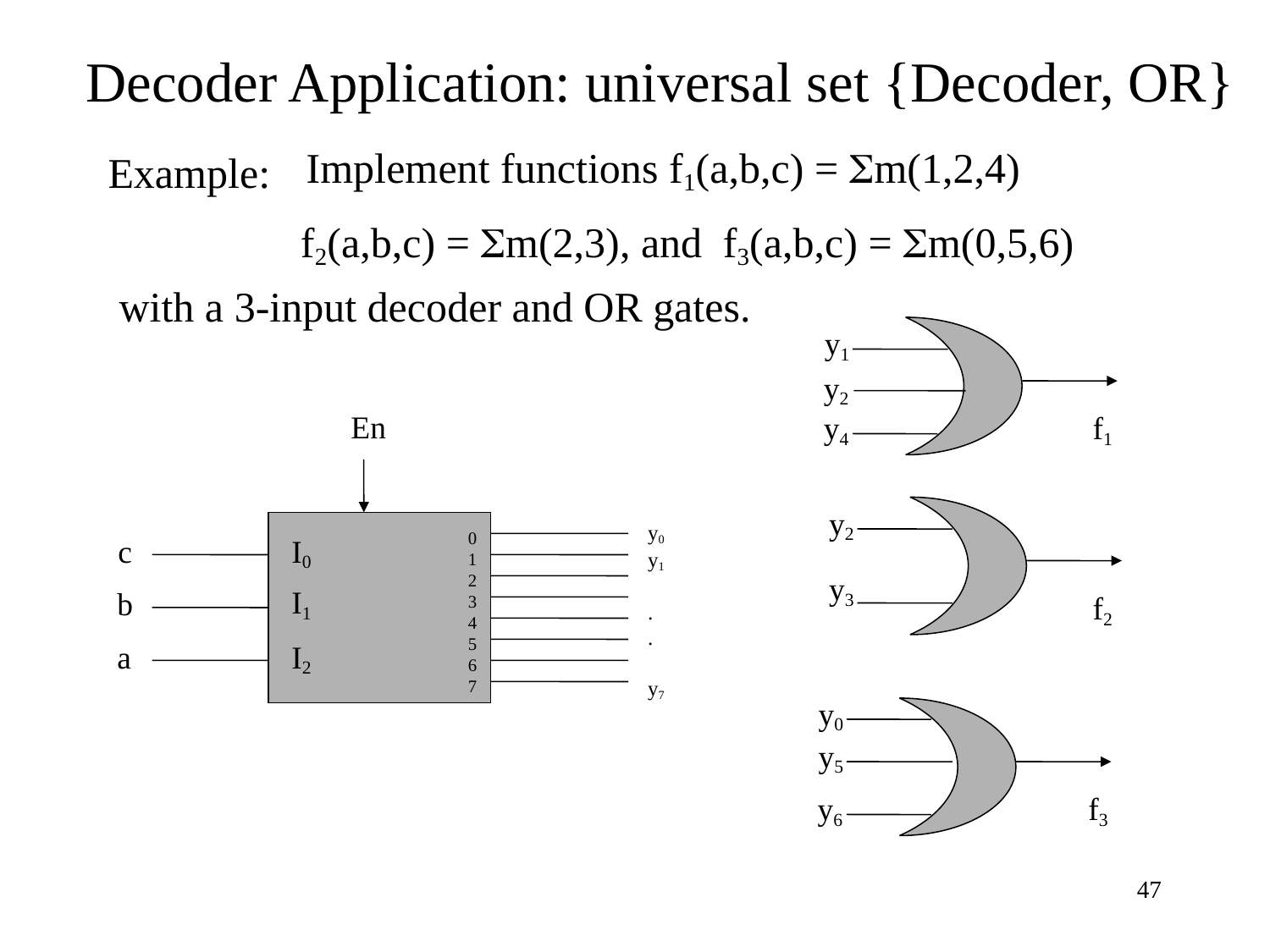

Decoder Application: universal set {Decoder, OR}
Implement functions f1(a,b,c) = Σm(1,2,4)
Example:
f2(a,b,c) = Σm(2,3), and
f3(a,b,c) = Σm(0,5,6)
with a 3-input decoder and OR gates.
y1

y2

En

y0
y1

.
.

y7
0
1
2
3
4
5
6
7
c
I0

I1

b

a
I2

y4
f1

y2

y3
f2

y0

y5

y6
f3

47